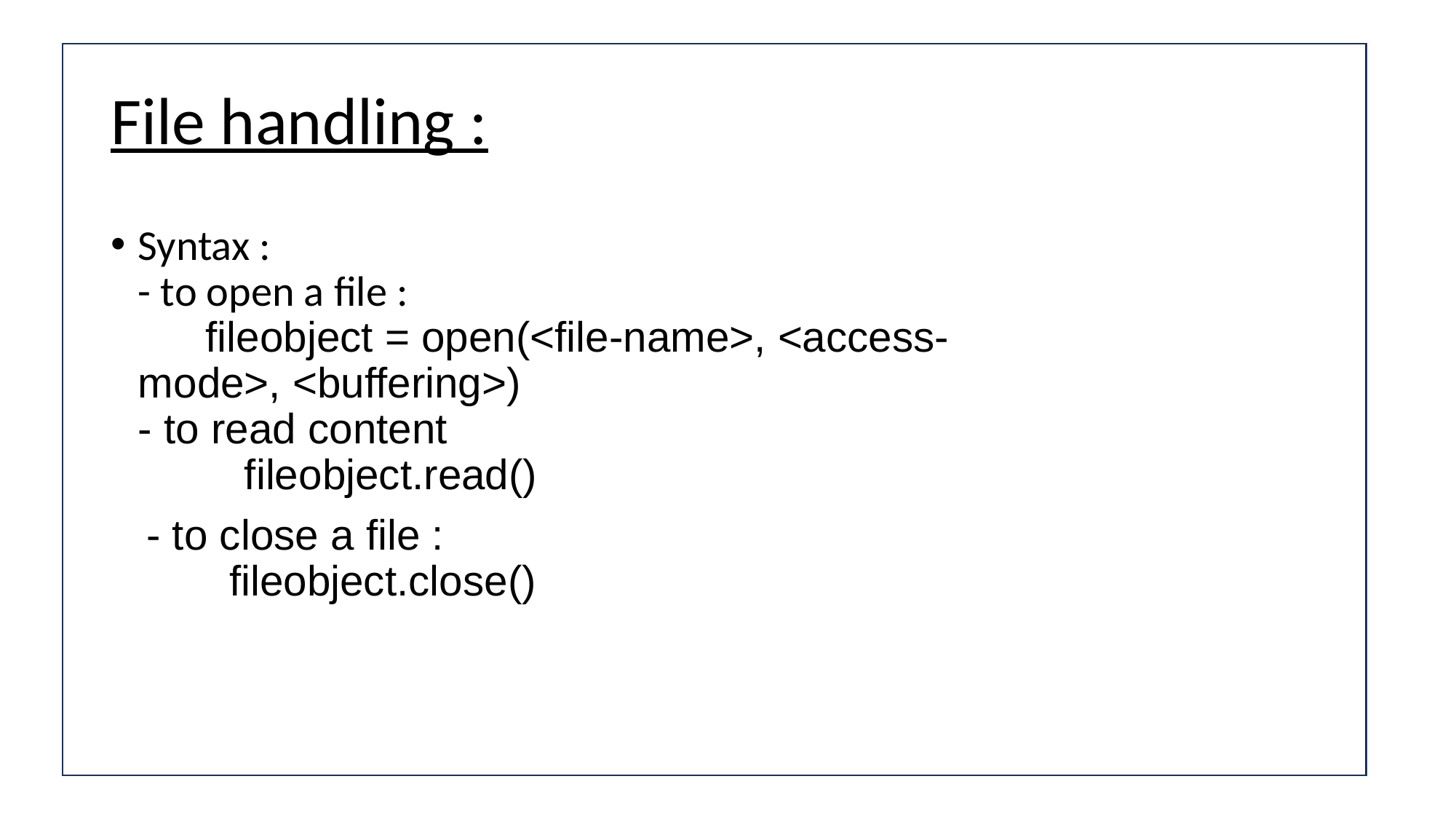

# File handling :
Syntax :
- to open a file :
       fileobject = open(<file-name>, <access-mode>, <buffering>)    
- to read content
         fileobject.read()
   - to close a file :
          fileobject.close()